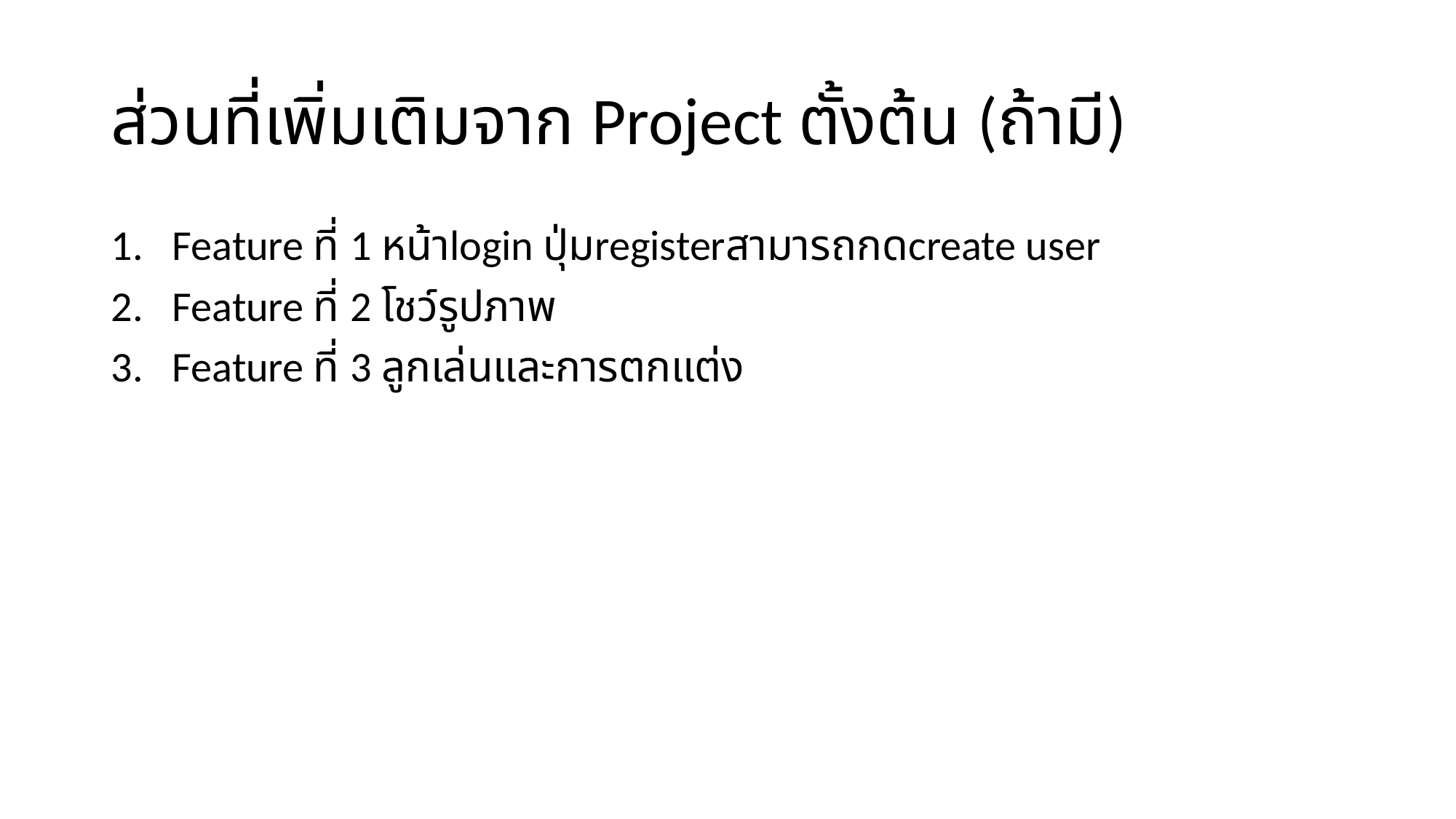

# ส่วนที่เพิ่มเติมจาก Project ตั้งต้น (ถ้ามี)
Feature ที่ 1 หน้าlogin ปุ่มregisterสามารถกดcreate user
Feature ที่ 2 โชว์รูปภาพ
Feature ที่ 3 ลูกเล่นและการตกแต่ง